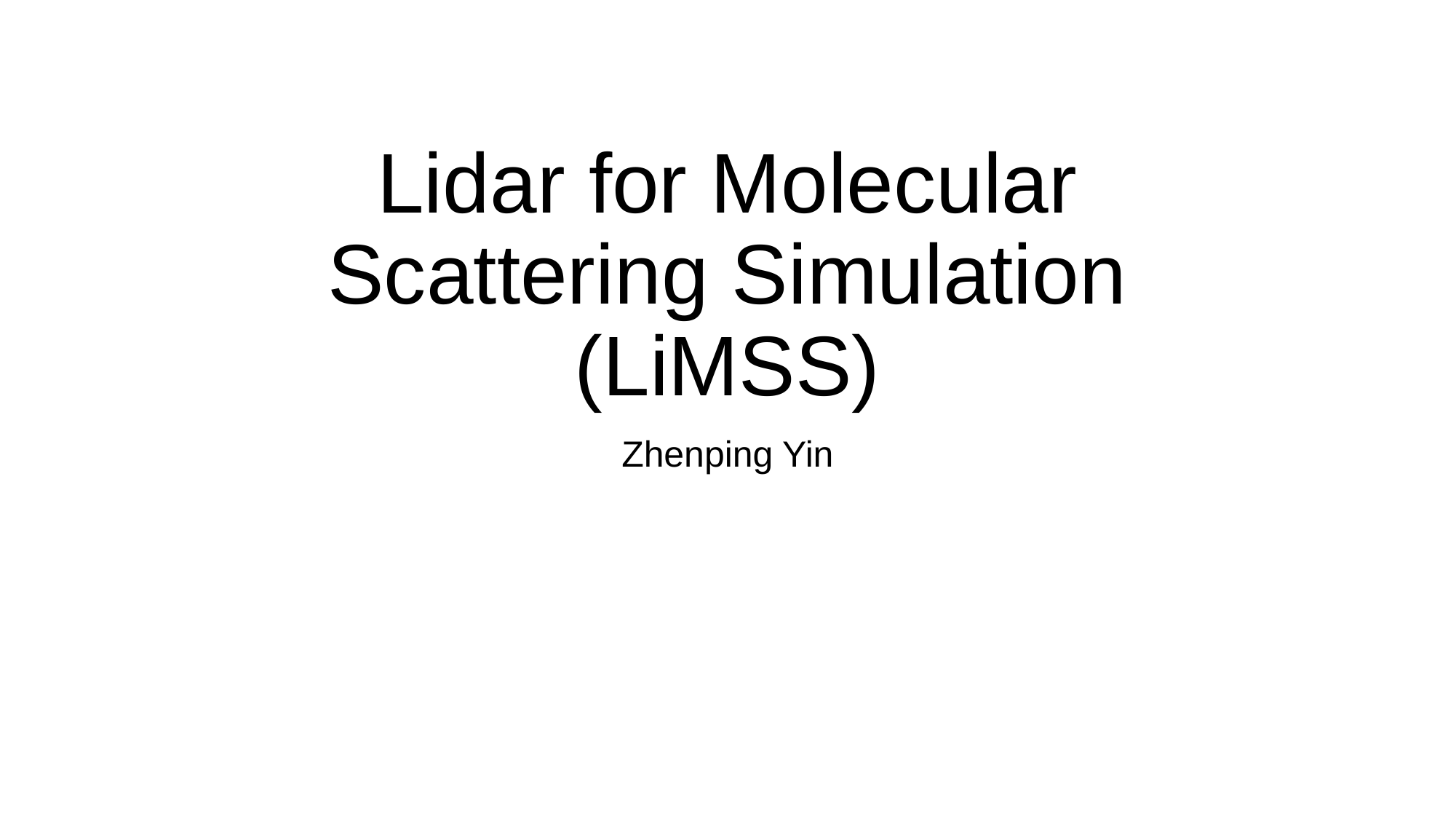

# Lidar for Molecular Scattering Simulation (LiMSS)
Zhenping Yin